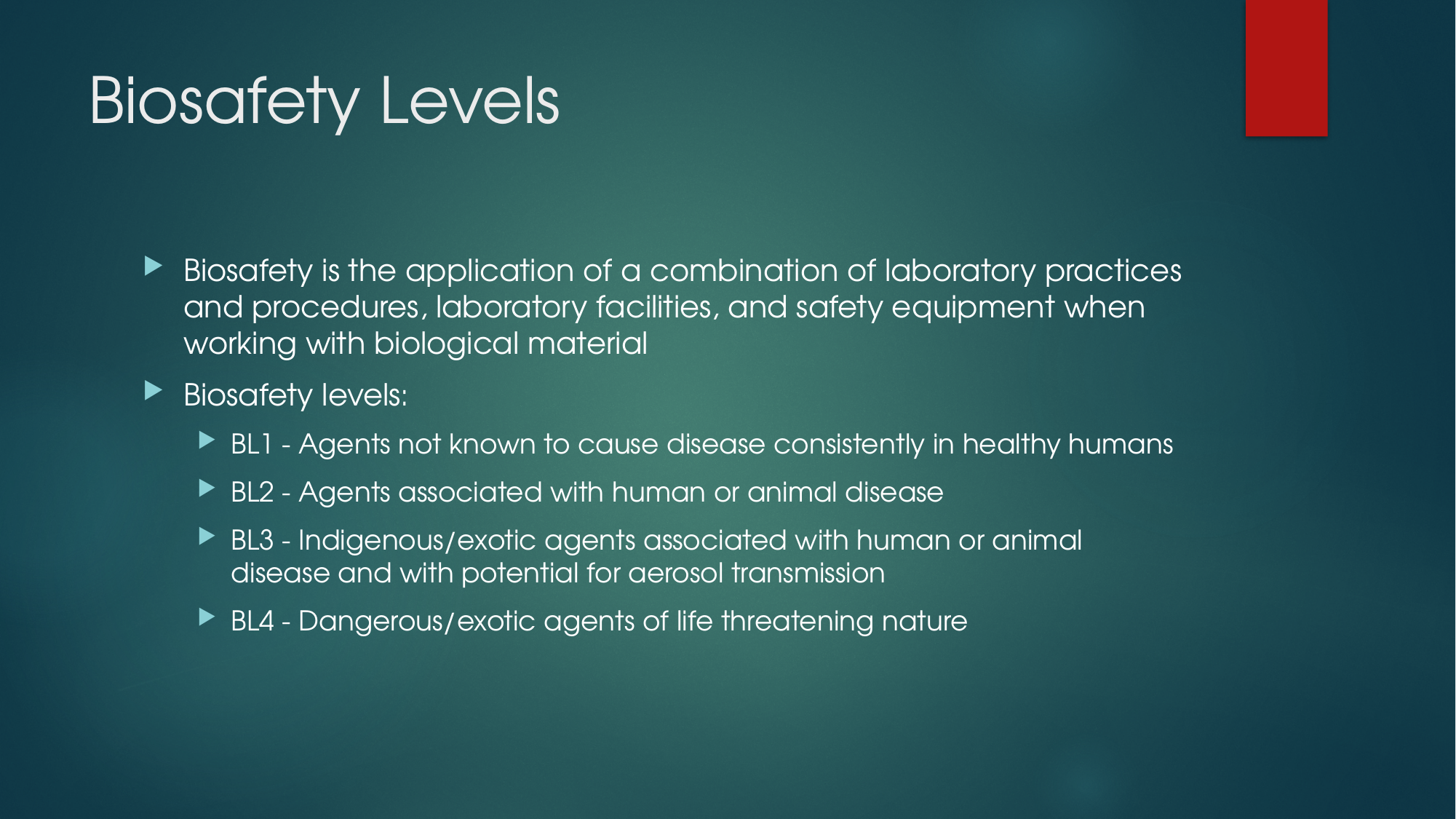

# Biosafety Levels
Biosafety is the application of a combination of laboratory practices and procedures, laboratory facilities, and safety equipment when working with biological material
Biosafety levels:
BL1 - Agents not known to cause disease consistently in healthy humans
BL2 - Agents associated with human or animal disease
BL3 - Indigenous/exotic agents associated with human or animal disease and with potential for aerosol transmission
BL4 - Dangerous/exotic agents of life threatening nature